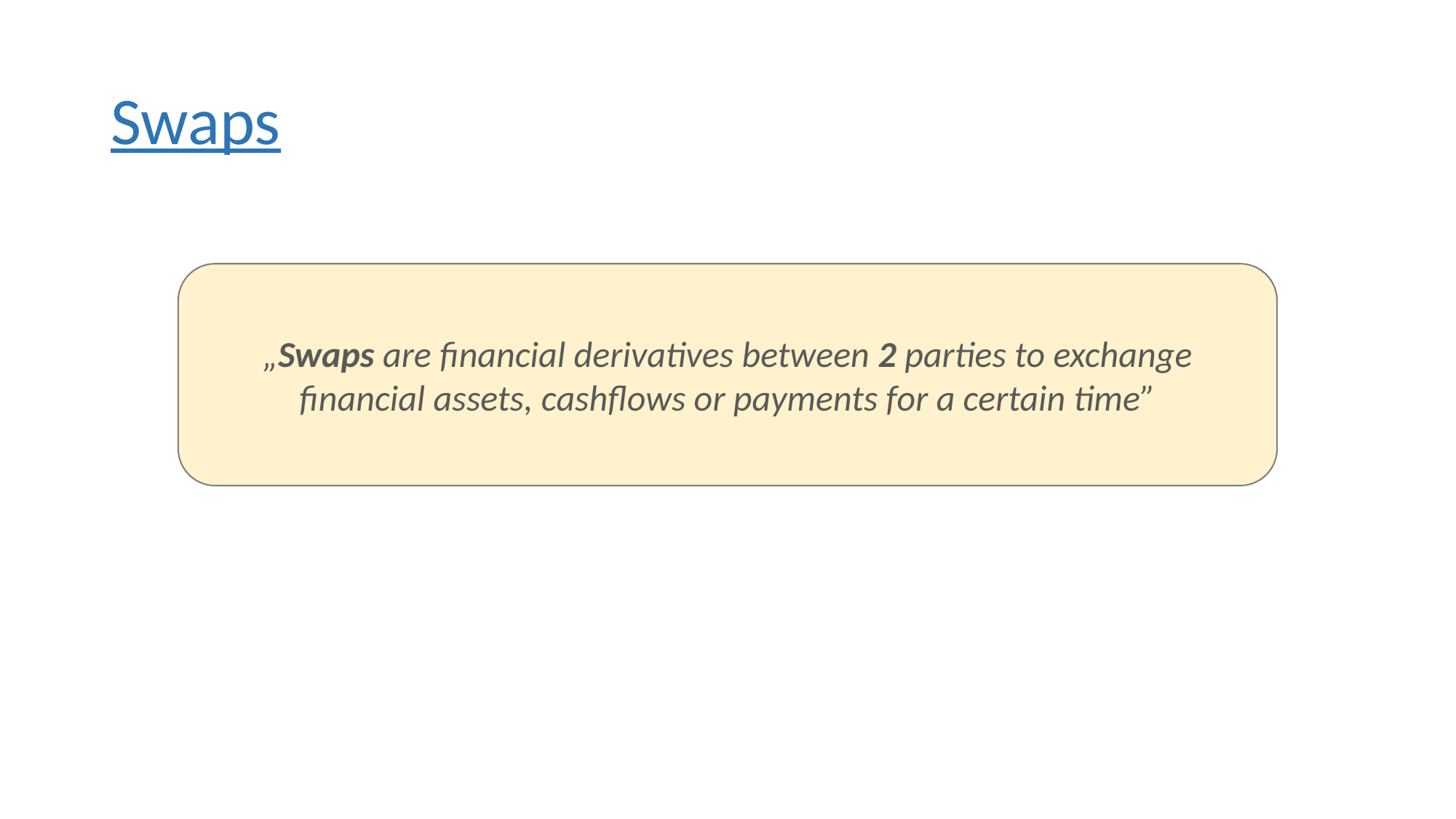

# Swaps
„Swaps are financial derivatives between 2 parties to exchange financial assets, cashflows or payments for a certain time”